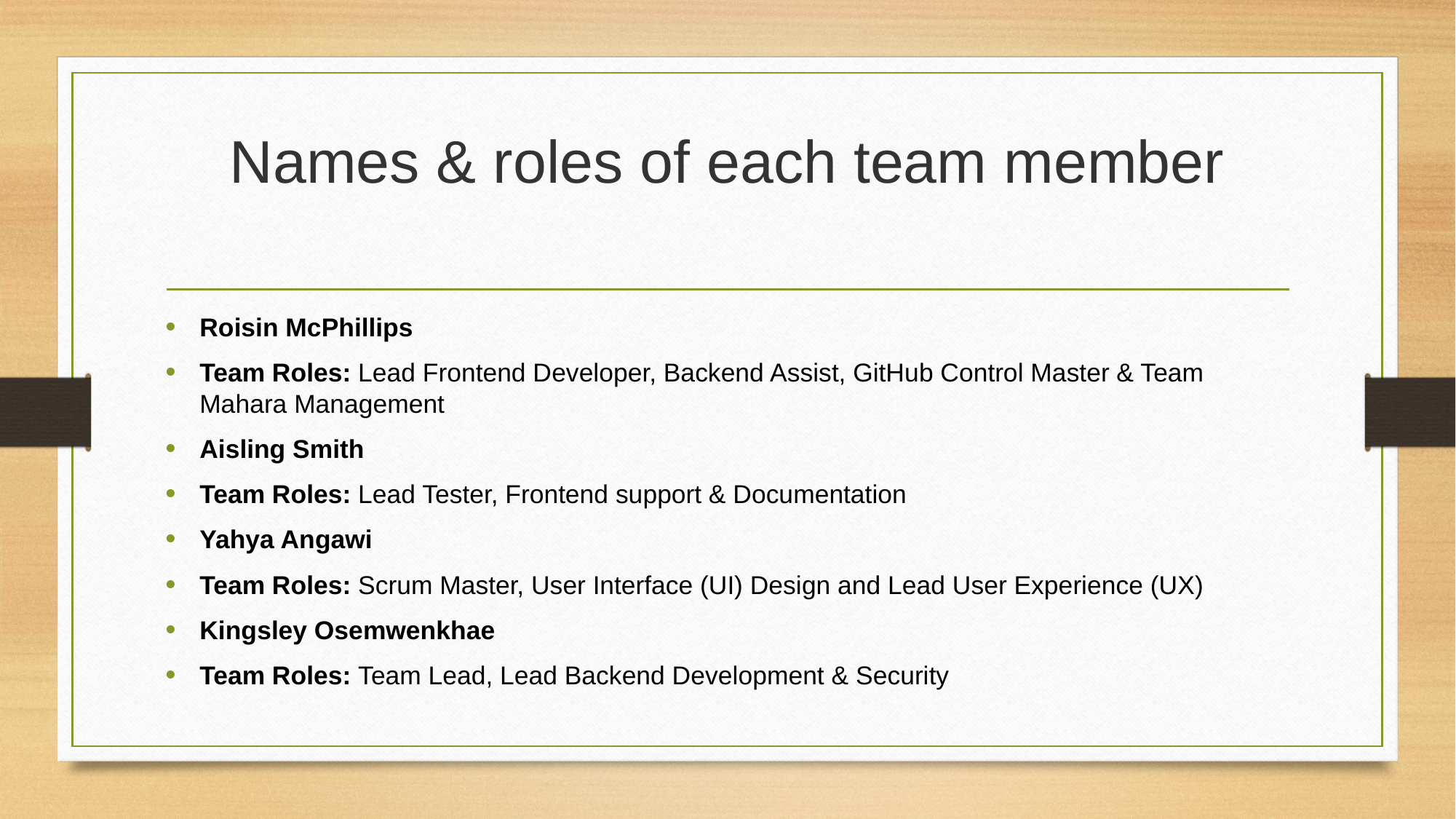

# Names & roles of each team member
Roisin McPhillips
Team Roles: Lead Frontend Developer, Backend Assist, GitHub Control Master & Team Mahara Management
Aisling Smith
Team Roles: Lead Tester, Frontend support & Documentation
Yahya Angawi
Team Roles: Scrum Master, User Interface (UI) Design and Lead User Experience (UX)
Kingsley Osemwenkhae
Team Roles: Team Lead, Lead Backend Development & Security